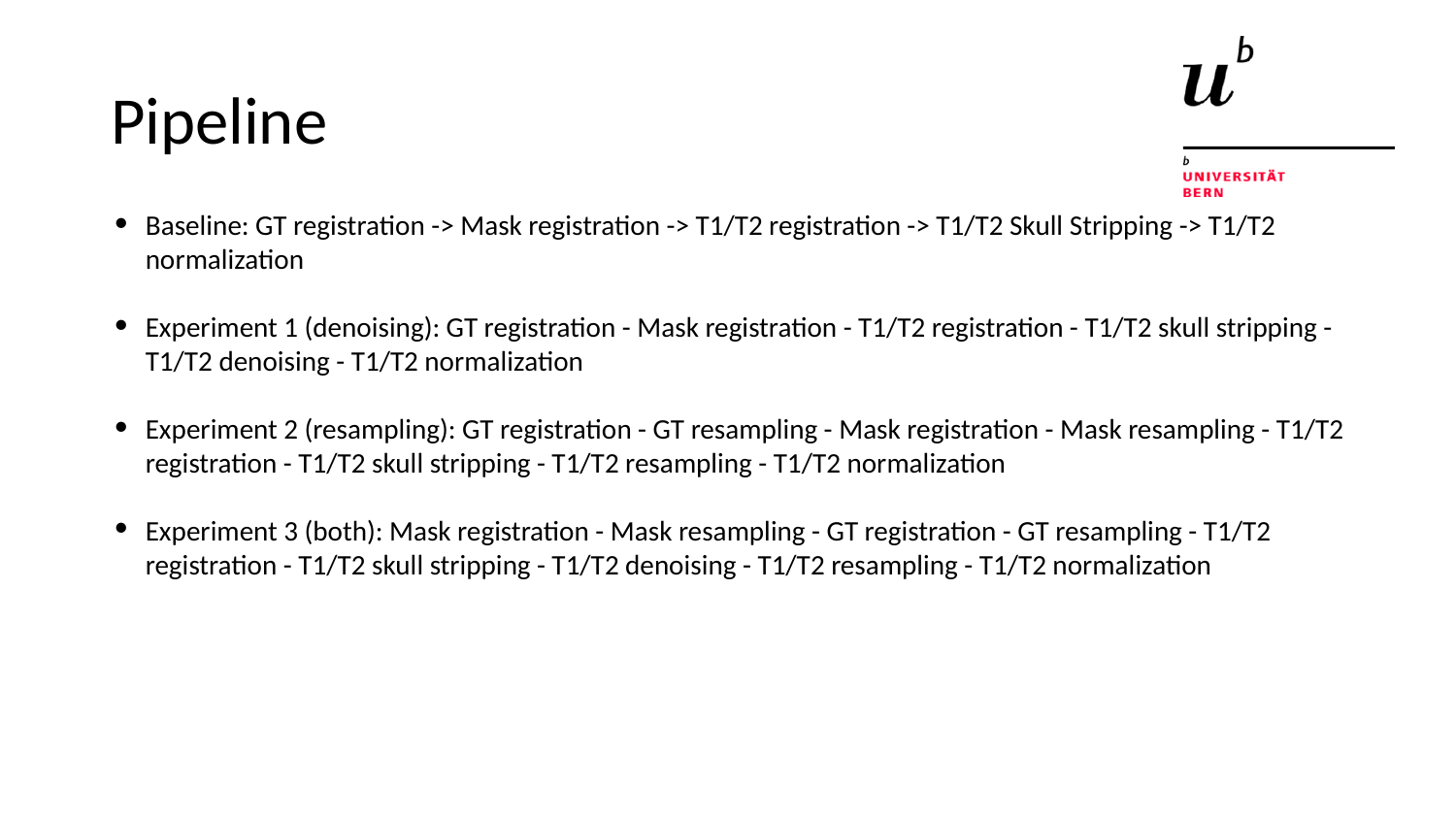

# Pipeline
Baseline: GT registration -> Mask registration -> T1/T2 registration -> T1/T2 Skull Stripping -> T1/T2 normalization

Experiment 1 (denoising): GT registration - Mask registration - T1/T2 registration - T1/T2 skull stripping - T1/T2 denoising - T1/T2 normalization

Experiment 2 (resampling): GT registration - GT resampling - Mask registration - Mask resampling - T1/T2 registration - T1/T2 skull stripping - T1/T2 resampling - T1/T2 normalization

Experiment 3 (both): Mask registration - Mask resampling - GT registration - GT resampling - T1/T2 registration - T1/T2 skull stripping - T1/T2 denoising - T1/T2 resampling - T1/T2 normalization